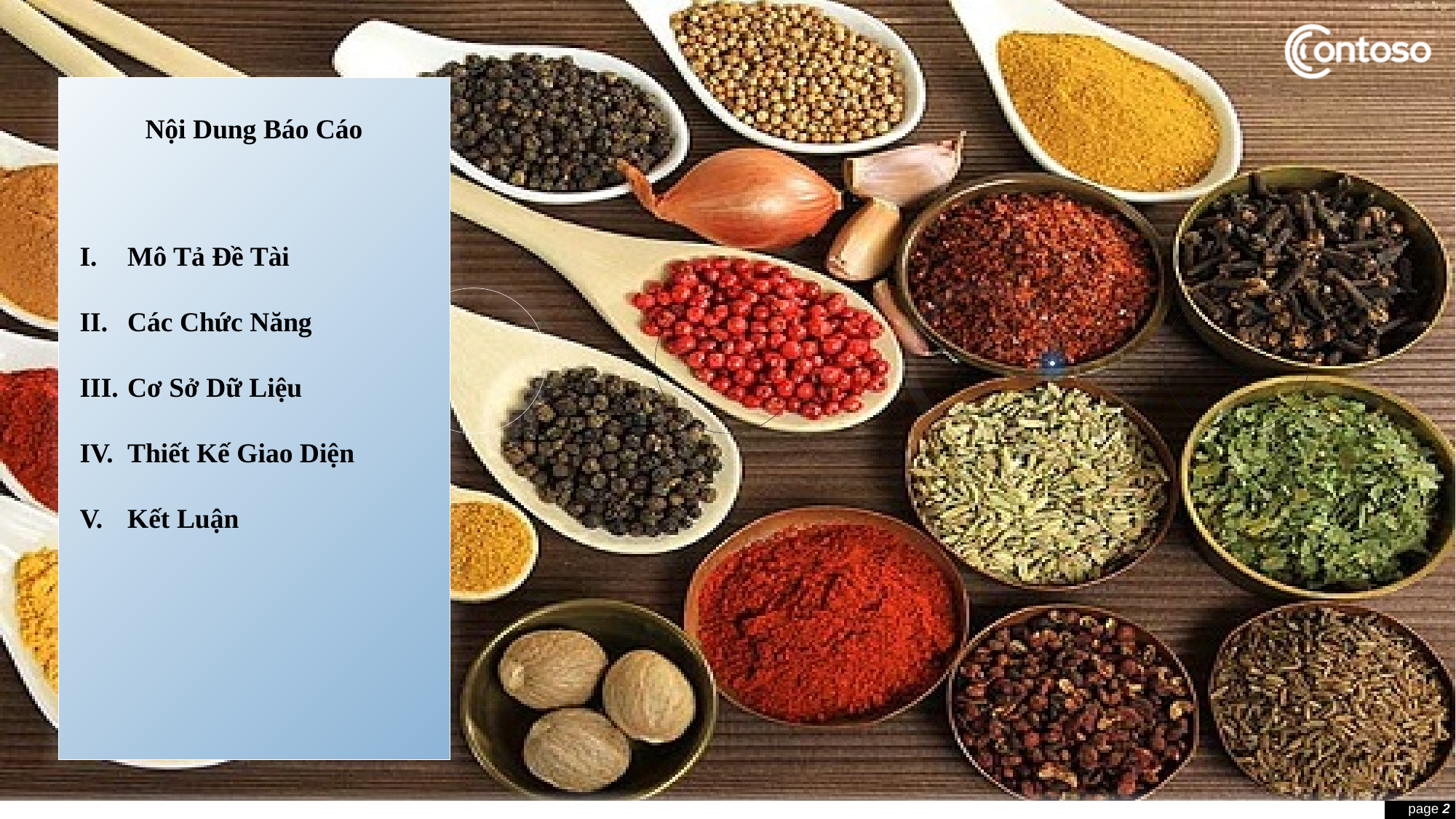

Nội Dung Báo Cáo
Mô Tả Đề Tài
Các Chức Năng
Cơ Sở Dữ Liệu
Thiết Kế Giao Diện
Kết Luận
page 2